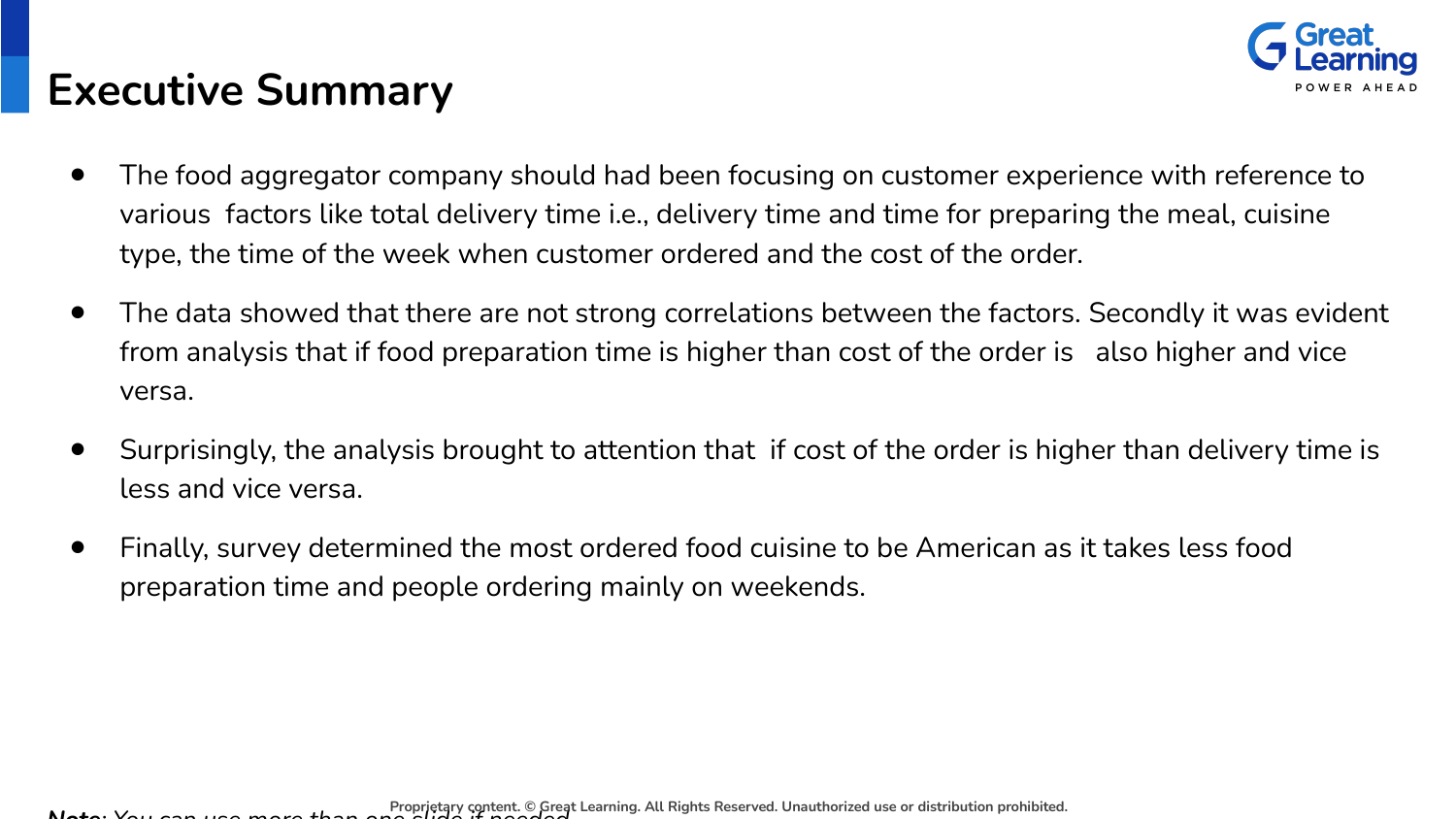

# Executive Summary
The food aggregator company should had been focusing on customer experience with reference to various  factors like total delivery time i.e., delivery time and time for preparing the meal, cuisine type, the time of the week when customer ordered and the cost of the order.
The data showed that there are not strong correlations between the factors. Secondly it was evident from analysis that if food preparation time is higher than cost of the order is   also higher and vice versa.
Surprisingly, the analysis brought to attention that  if cost of the order is higher than delivery time is less and vice versa.
Finally, survey determined the most ordered food cuisine to be American as it takes less food preparation time and people ordering mainly on weekends.

Note: You can use more than one slide if needed